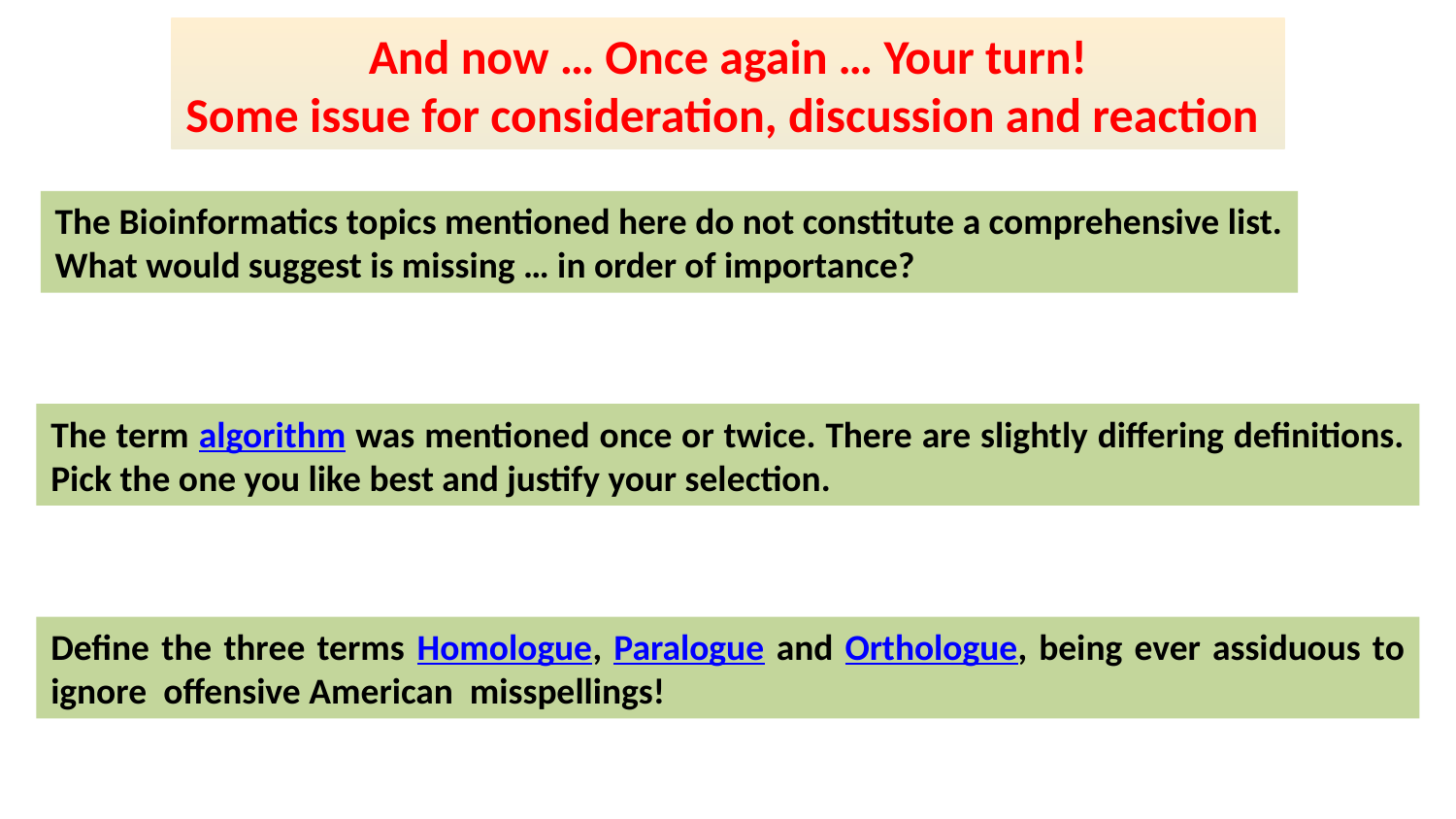

And now … Once again … Your turn!
Some issue for consideration, discussion and reaction
The Bioinformatics topics mentioned here do not constitute a comprehensive list.
What would suggest is missing … in order of importance?
The term algorithm was mentioned once or twice. There are slightly differing definitions. Pick the one you like best and justify your selection.
Define the three terms Homologue, Paralogue and Orthologue, being ever assiduous to ignore  offensive American  misspellings!